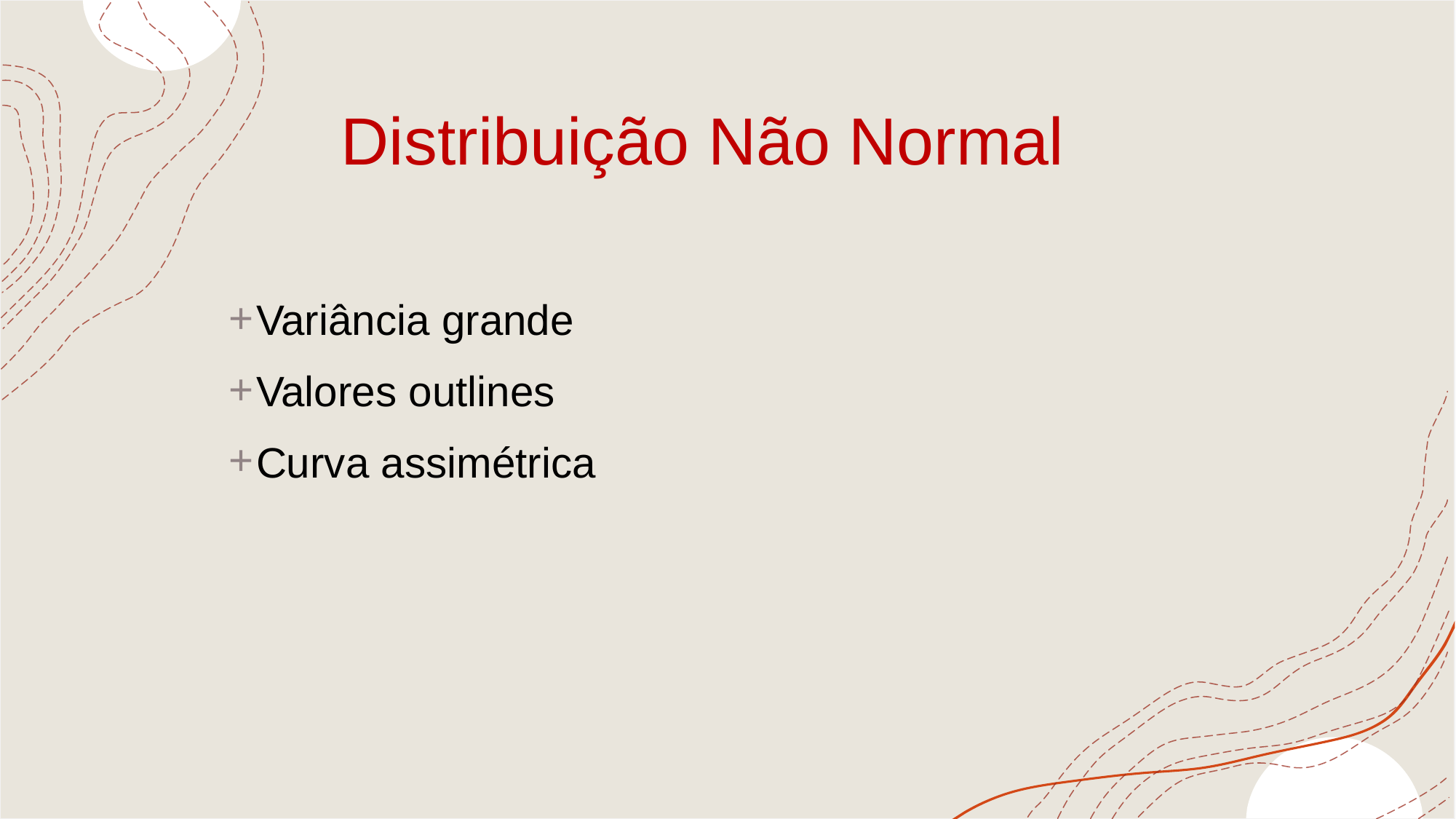

# Distribuição Não Normal
Variância grande
Valores outlines
Curva assimétrica